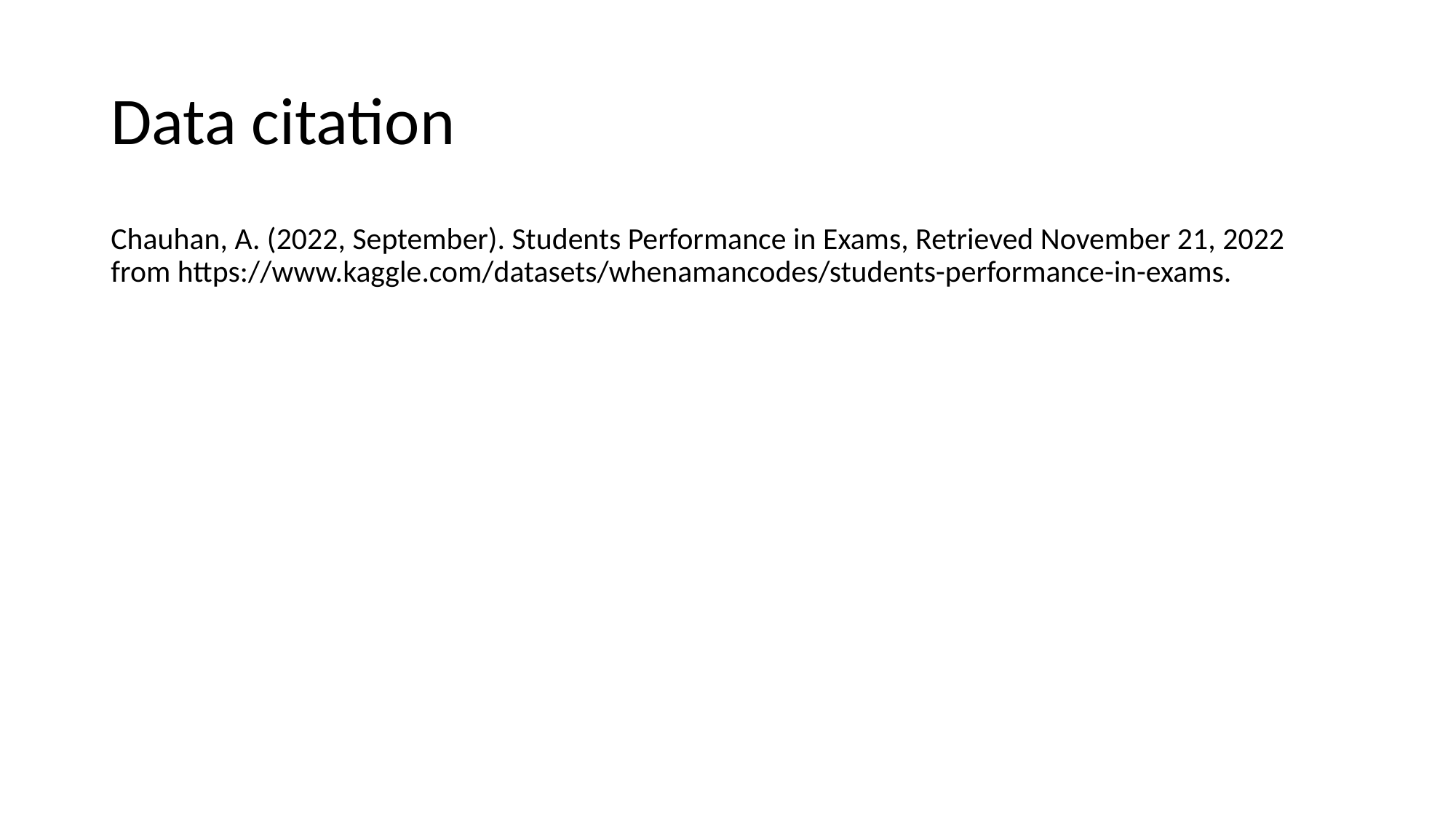

# Data citation
Chauhan, A. (2022, September). Students Performance in Exams, Retrieved November 21, 2022 from https://www.kaggle.com/datasets/whenamancodes/students-performance-in-exams.